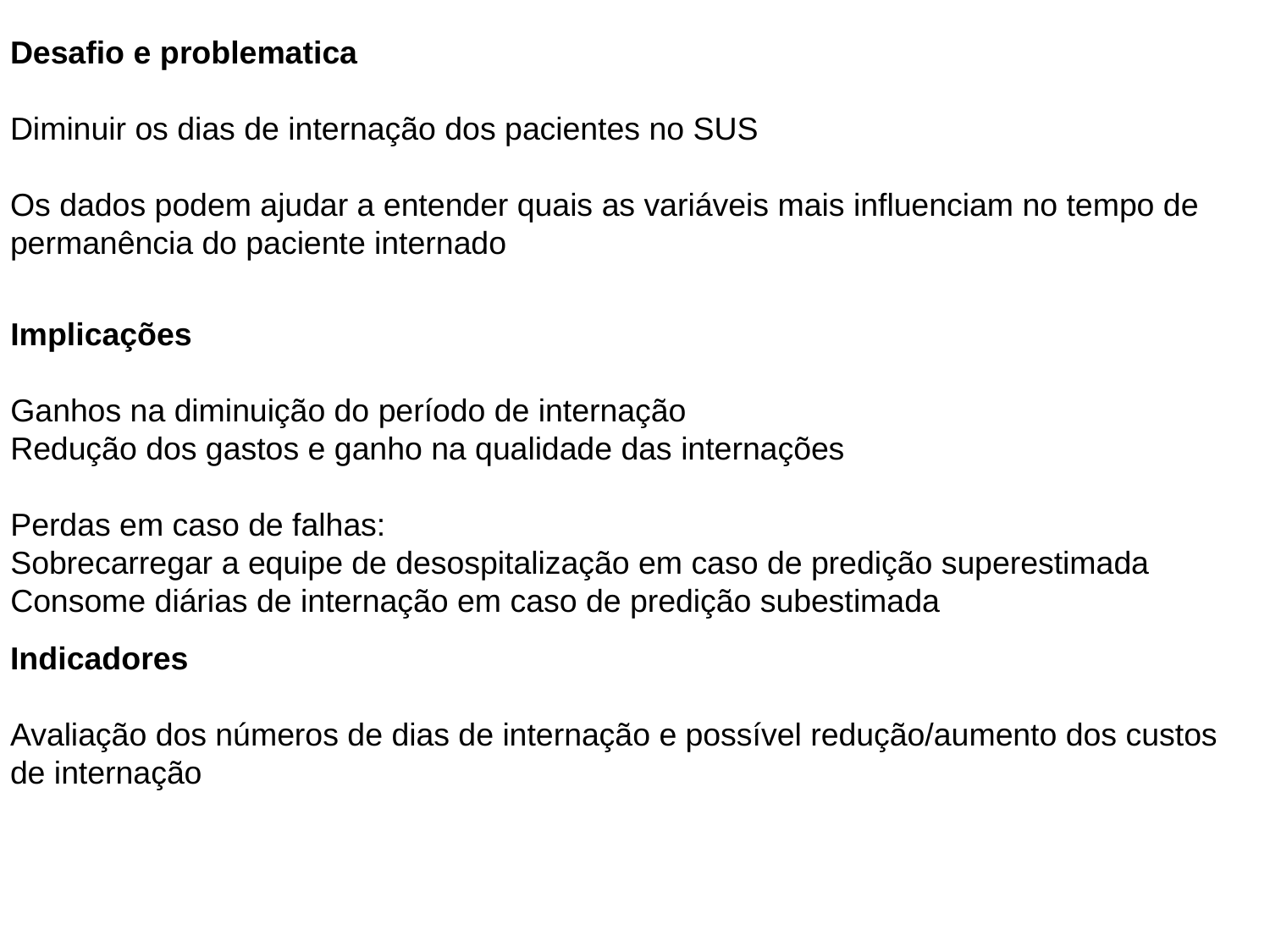

Desafio e problematica

Diminuir os dias de internação dos pacientes no SUS

Os dados podem ajudar a entender quais as variáveis mais influenciam no tempo de permanência do paciente internado

Implicações

Ganhos na diminuição do período de internação
Redução dos gastos e ganho na qualidade das internações

Perdas em caso de falhas:
Sobrecarregar a equipe de desospitalização em caso de predição superestimada
Consome diárias de internação em caso de predição subestimada
Indicadores

Avaliação dos números de dias de internação e possível redução/aumento dos custos de internação